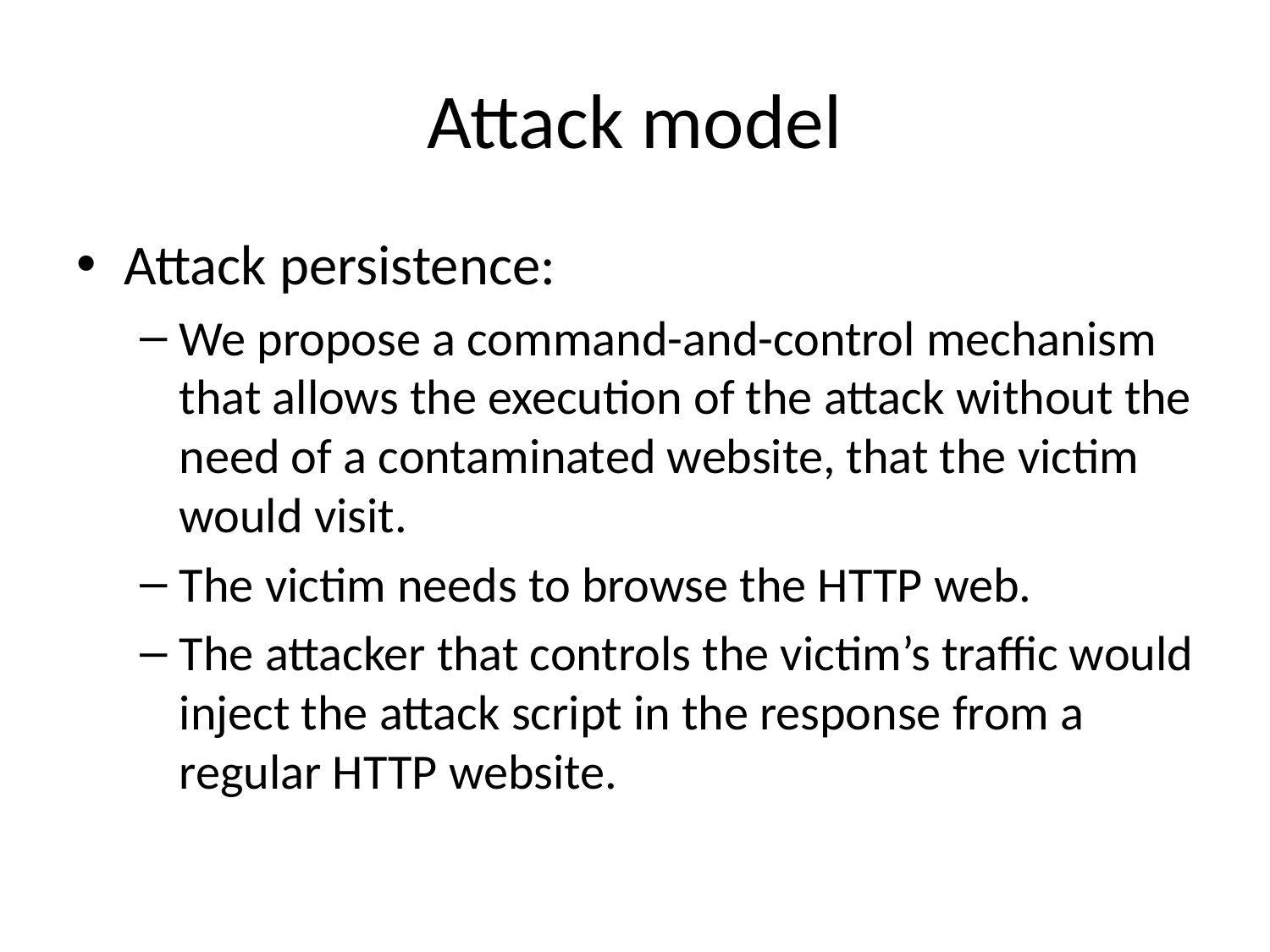

# Attack model
Attack persistence:
We propose a command-and-control mechanism that allows the execution of the attack without the need of a contaminated website, that the victim would visit.
The victim needs to browse the HTTP web.
The attacker that controls the victim’s traffic would inject the attack script in the response from a regular HTTP website.